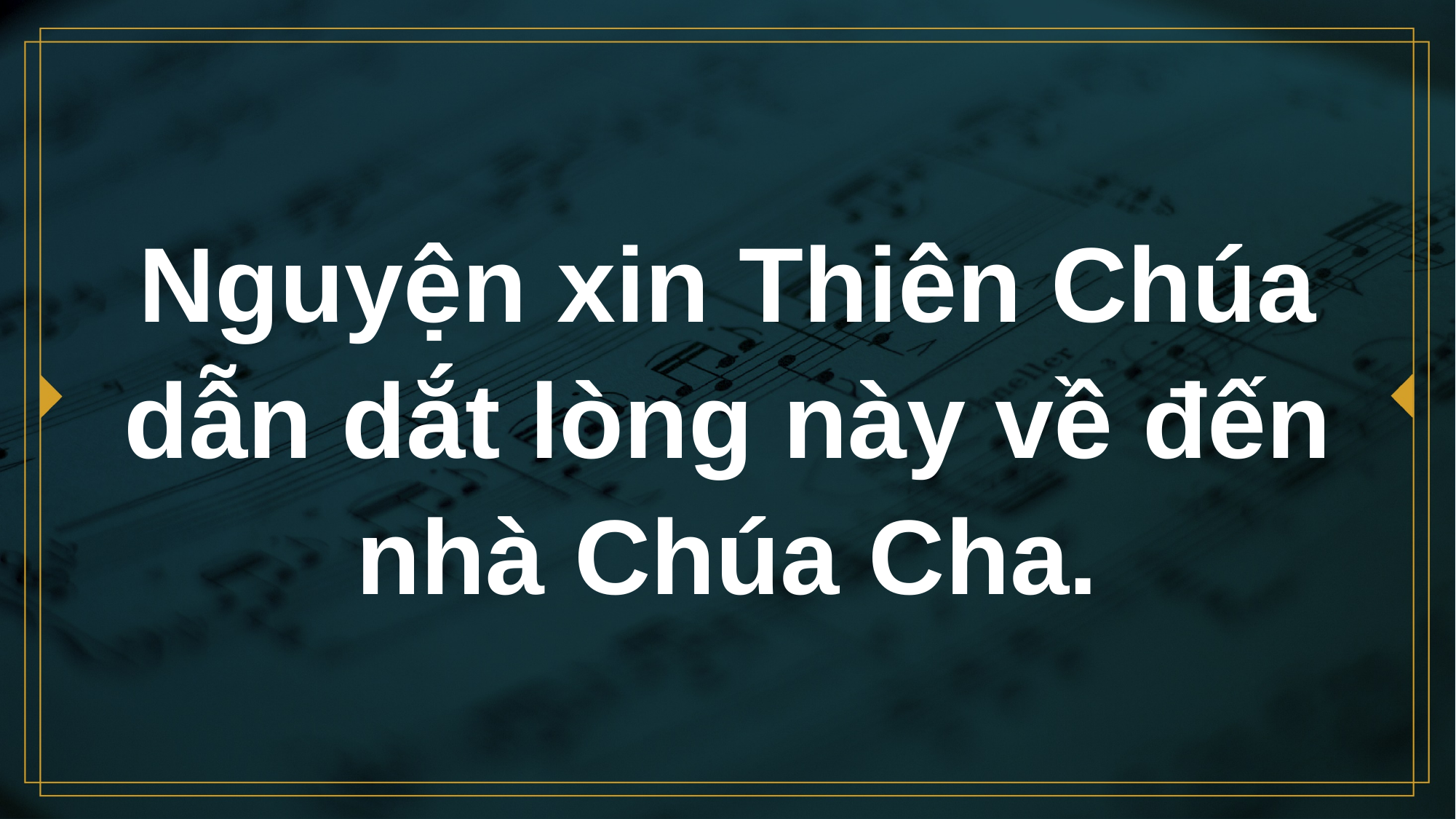

# Nguyện xin Thiên Chúa dẫn dắt lòng này về đến nhà Chúa Cha.